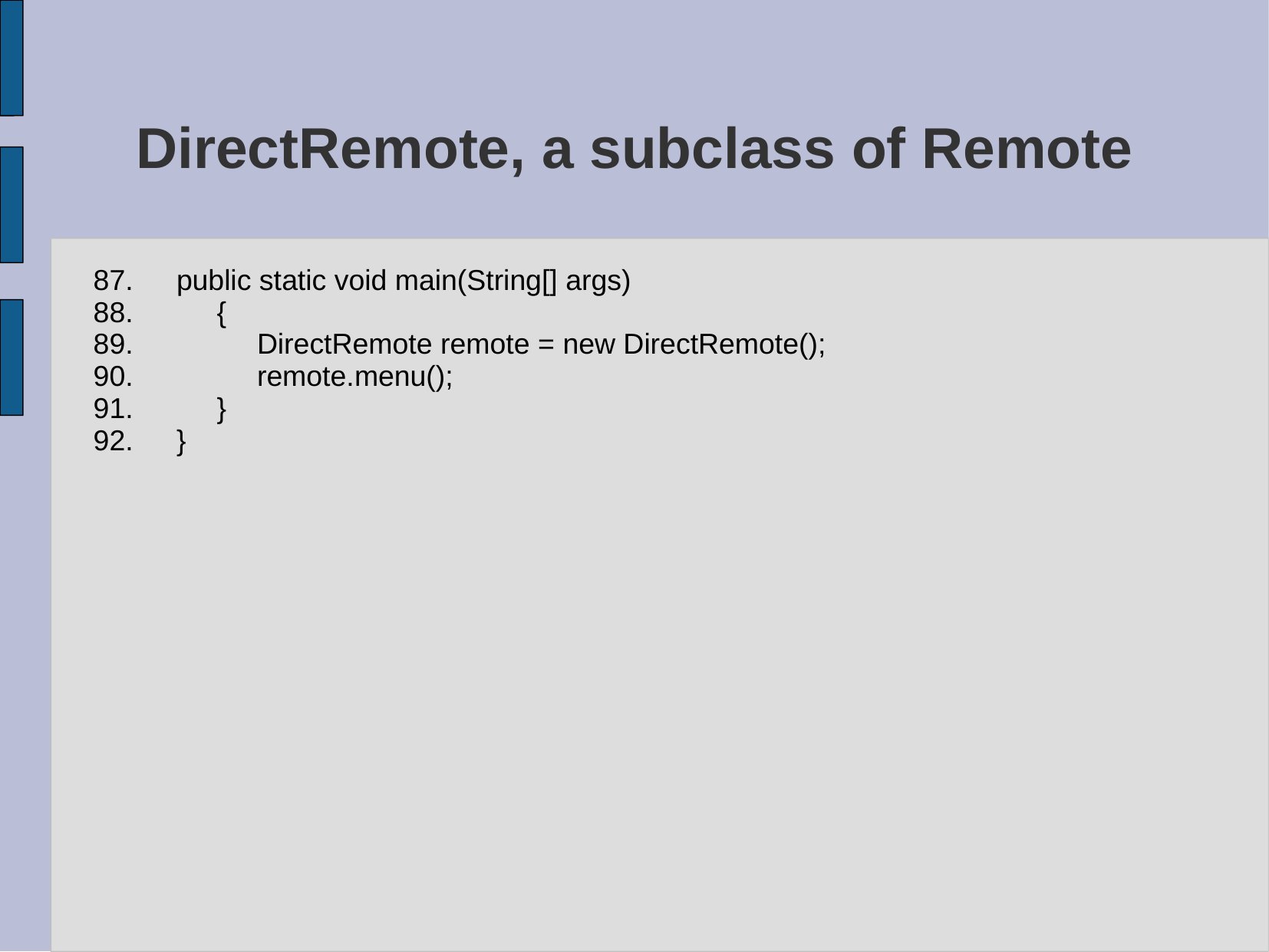

# DirectRemote, a subclass of Remote
public static void main(String[] args)
     {
          DirectRemote remote = new DirectRemote();
          remote.menu();
     }
}